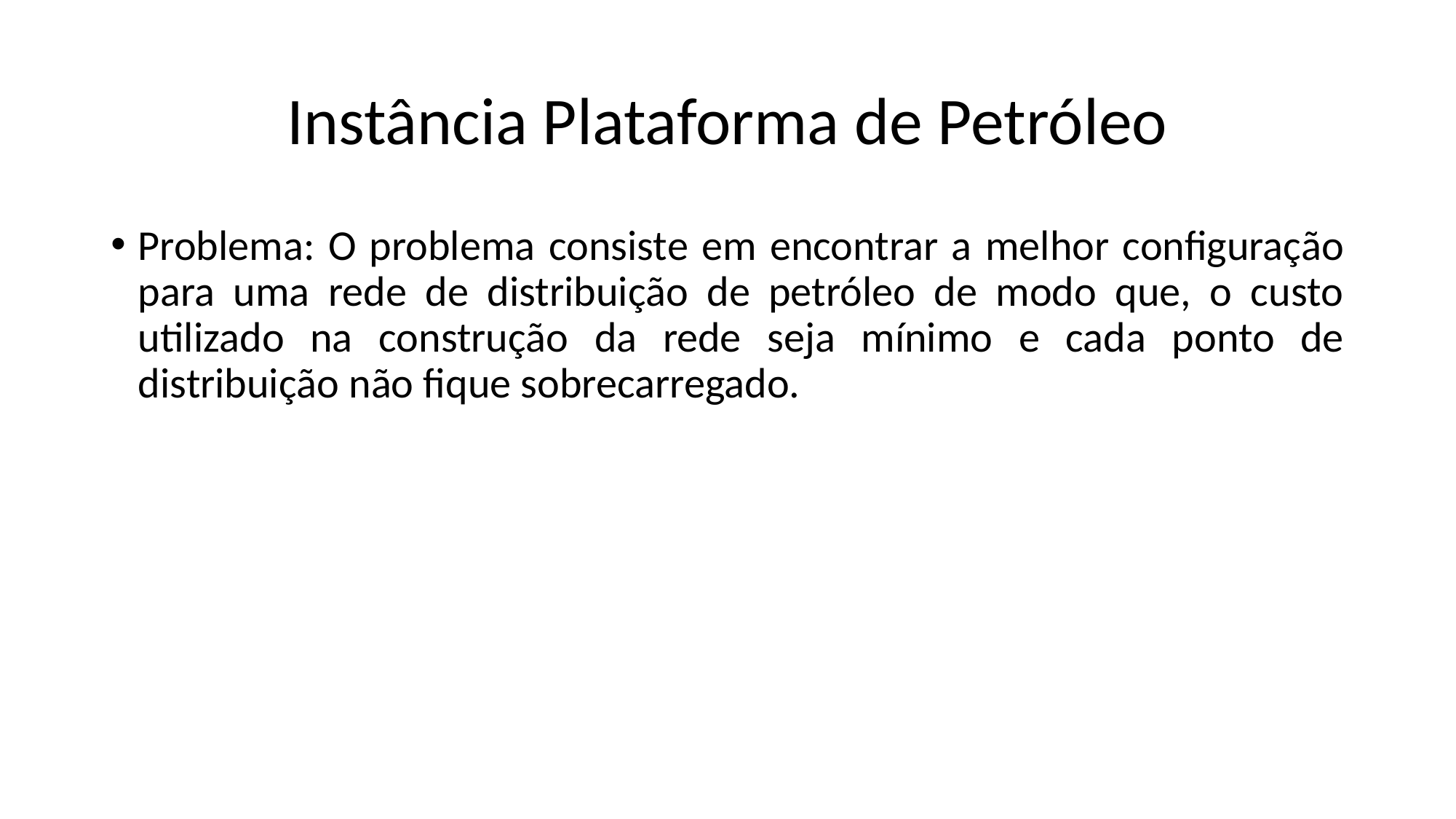

# Instância Plataforma de Petróleo
Problema: O problema consiste em encontrar a melhor configuração para uma rede de distribuição de petróleo de modo que, o custo utilizado na construção da rede seja mínimo e cada ponto de distribuição não fique sobrecarregado.